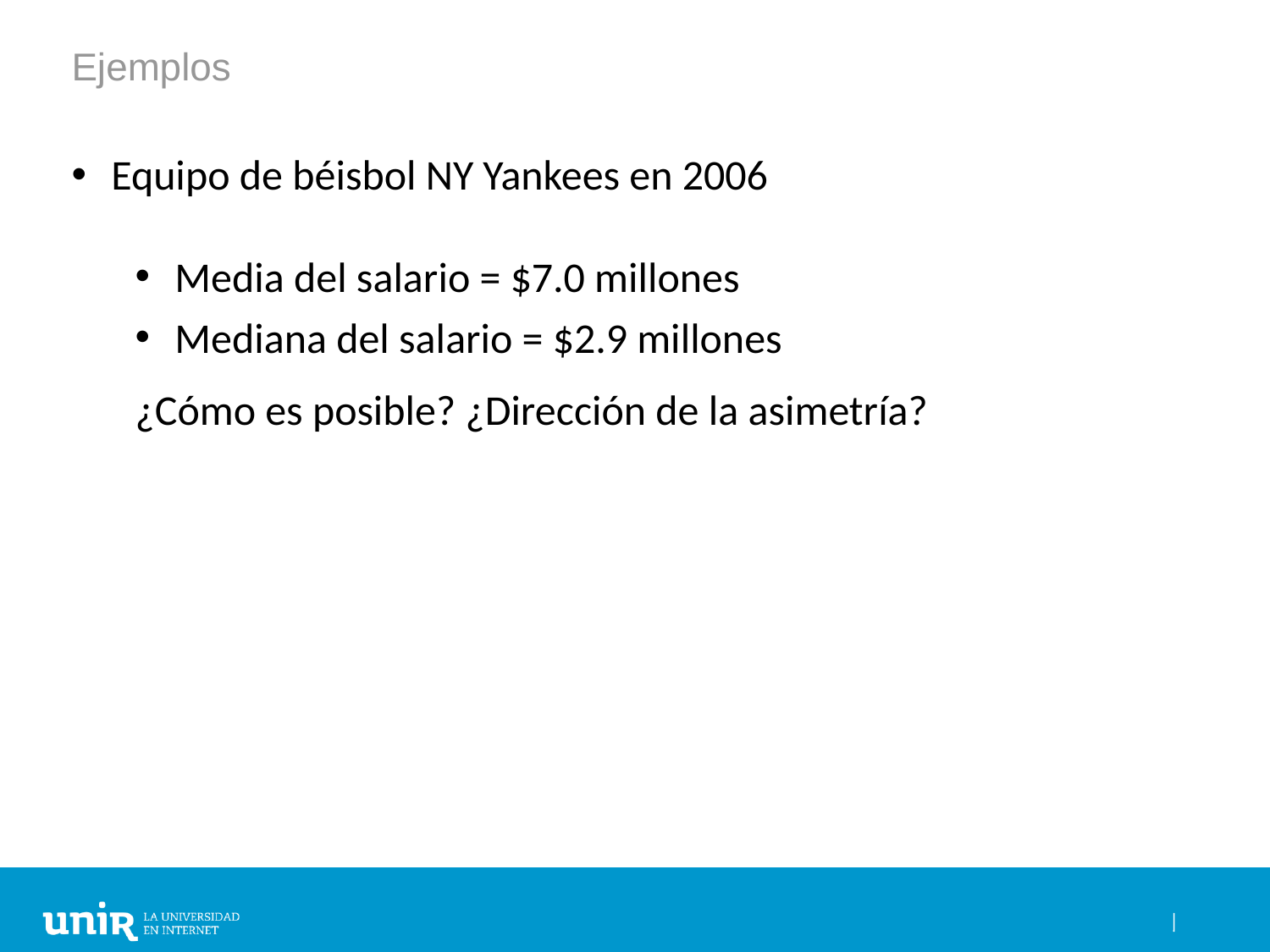

# Ejemplos
Equipo de béisbol NY Yankees en 2006

Media del salario = $7.0 millones
Mediana del salario = $2.9 millones
¿Cómo es posible? ¿Dirección de la asimetría?